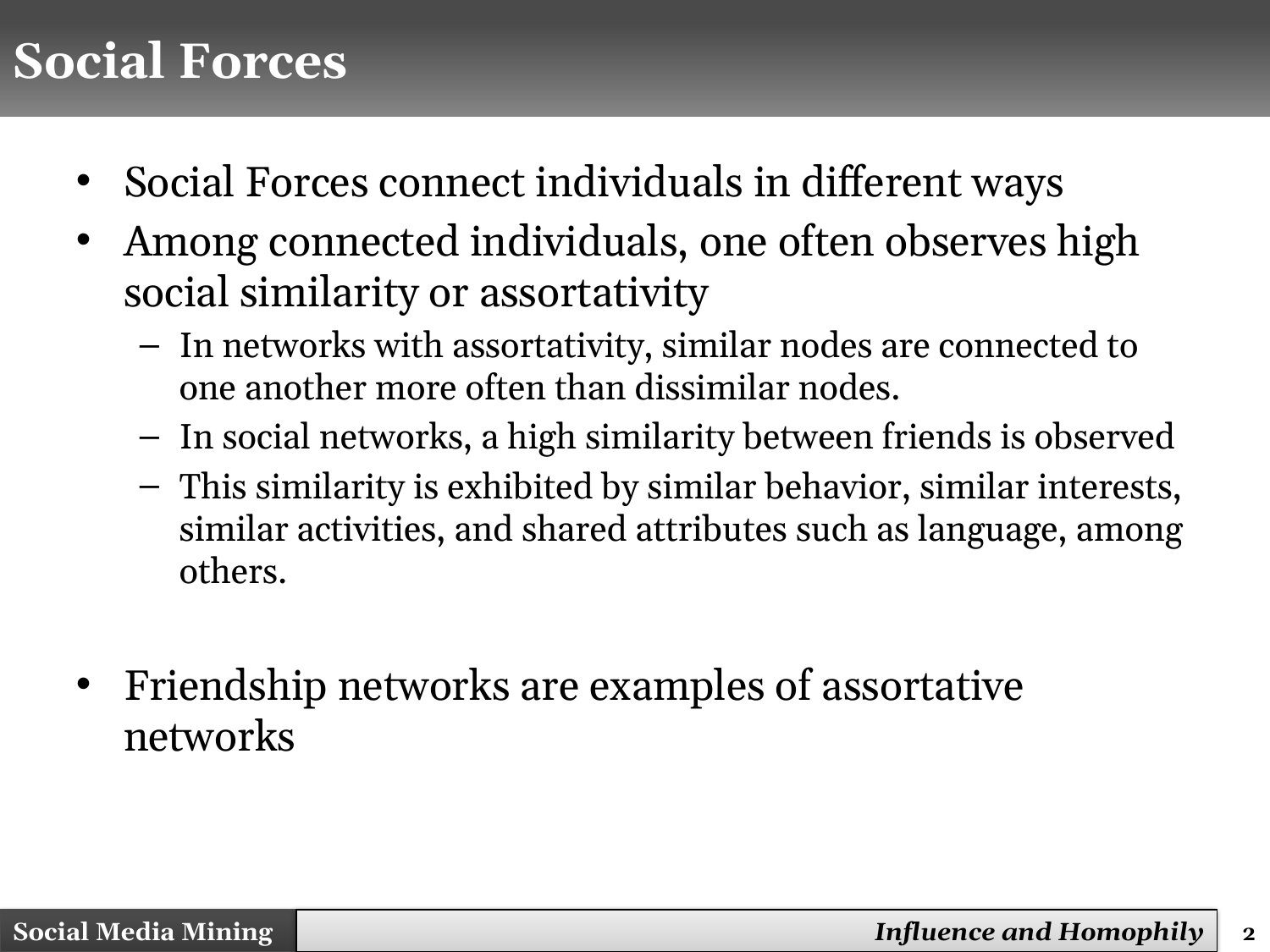

# Social Forces
Social Forces connect individuals in different ways
Among connected individuals, one often observes high social similarity or assortativity
In networks with assortativity, similar nodes are connected to one another more often than dissimilar nodes.
In social networks, a high similarity between friends is observed
This similarity is exhibited by similar behavior, similar interests, similar activities, and shared attributes such as language, among others.

Friendship networks are examples of assortative networks